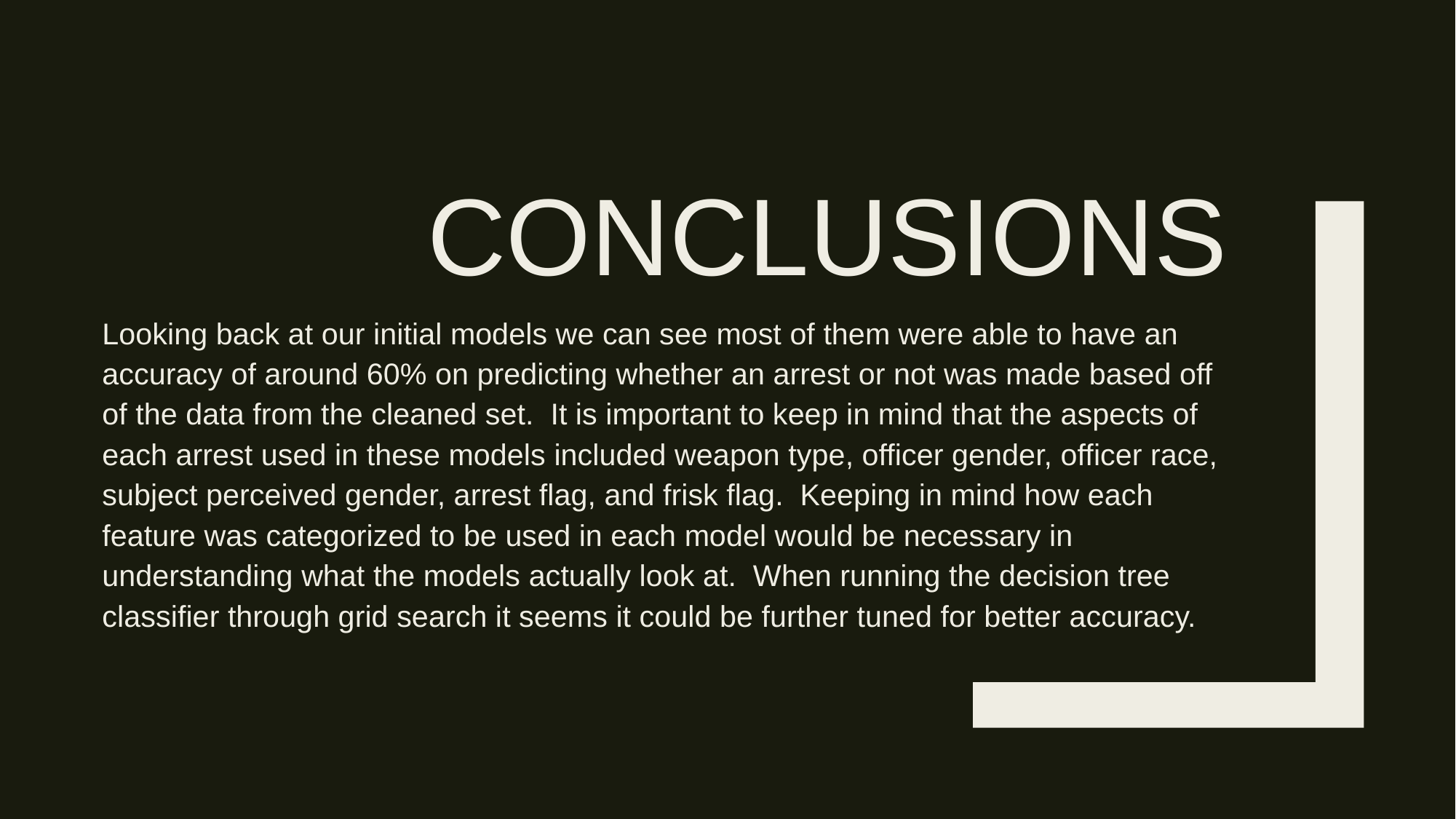

# Conclusions
Looking back at our initial models we can see most of them were able to have an accuracy of around 60% on predicting whether an arrest or not was made based off of the data from the cleaned set.  It is important to keep in mind that the aspects of each arrest used in these models included weapon type, officer gender, officer race, subject perceived gender, arrest flag, and frisk flag.  Keeping in mind how each feature was categorized to be used in each model would be necessary in understanding what the models actually look at.  When running the decision tree classifier through grid search it seems it could be further tuned for better accuracy.